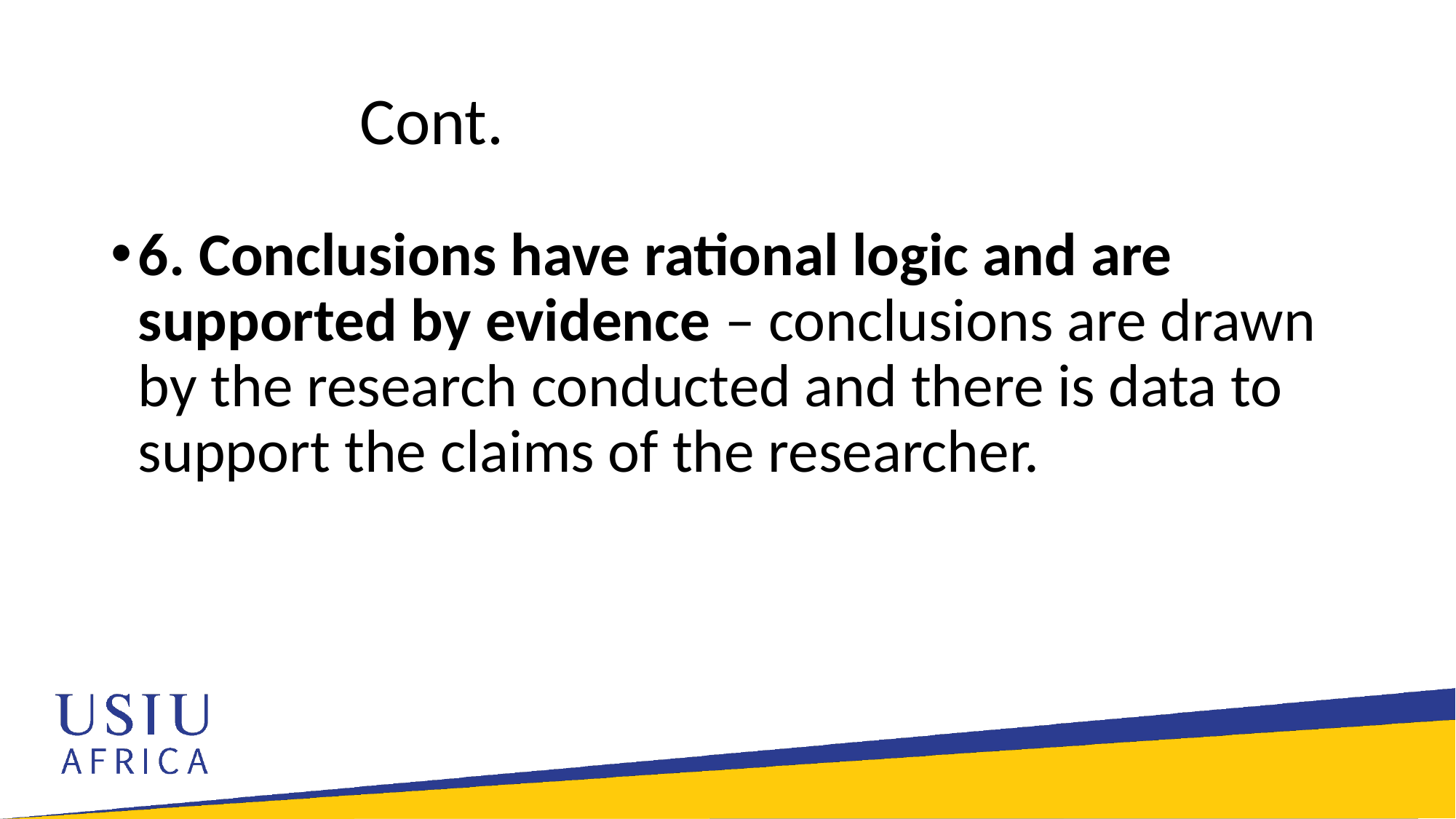

# Cont.
6. Conclusions have rational logic and are supported by evidence – conclusions are drawn by the research conducted and there is data to support the claims of the researcher.